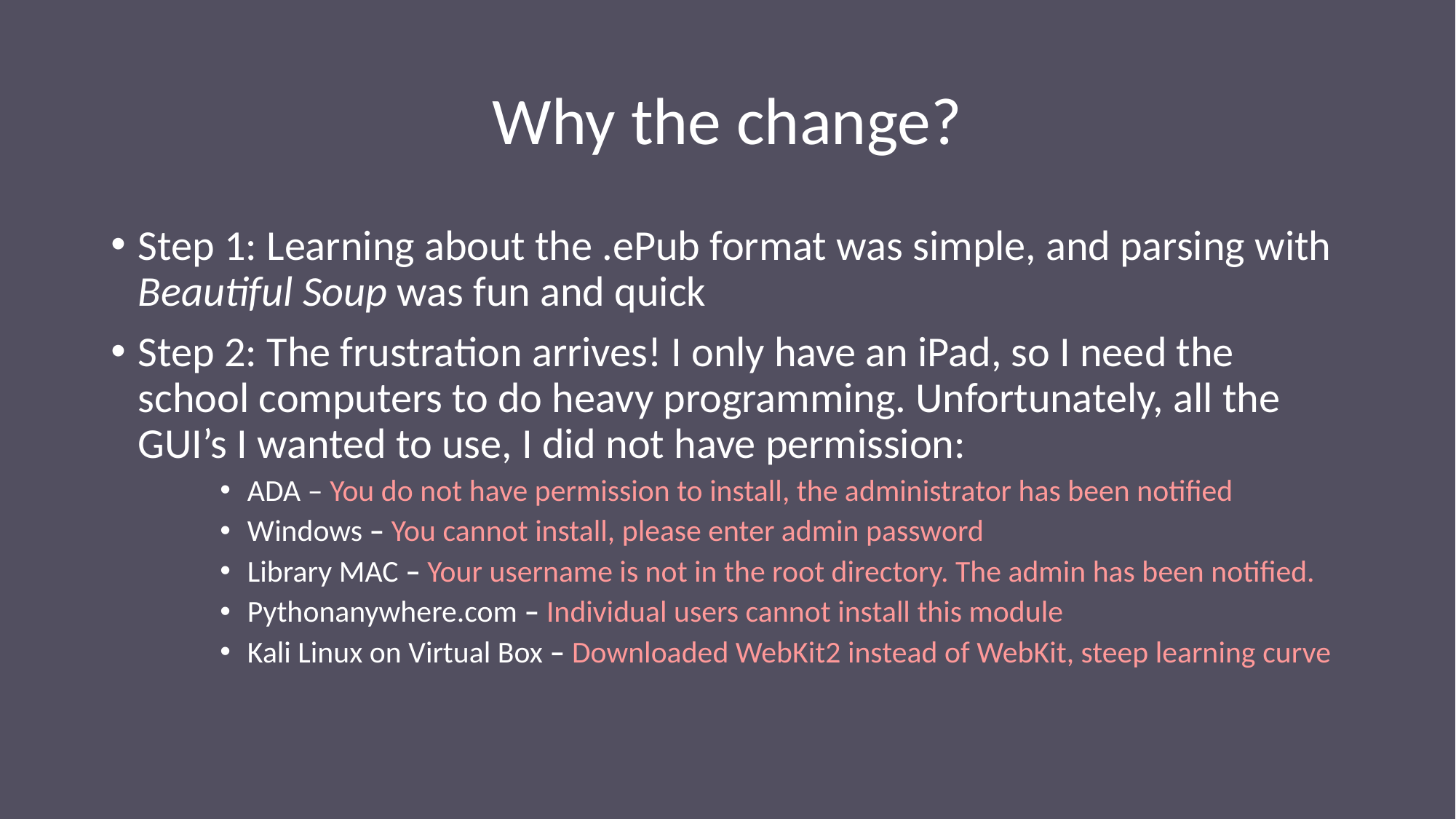

# Why the change?
Step 1: Learning about the .ePub format was simple, and parsing with Beautiful Soup was fun and quick
Step 2: The frustration arrives! I only have an iPad, so I need the school computers to do heavy programming. Unfortunately, all the GUI’s I wanted to use, I did not have permission:
ADA – You do not have permission to install, the administrator has been notified
Windows – You cannot install, please enter admin password
Library MAC – Your username is not in the root directory. The admin has been notified.
Pythonanywhere.com – Individual users cannot install this module
Kali Linux on Virtual Box – Downloaded WebKit2 instead of WebKit, steep learning curve